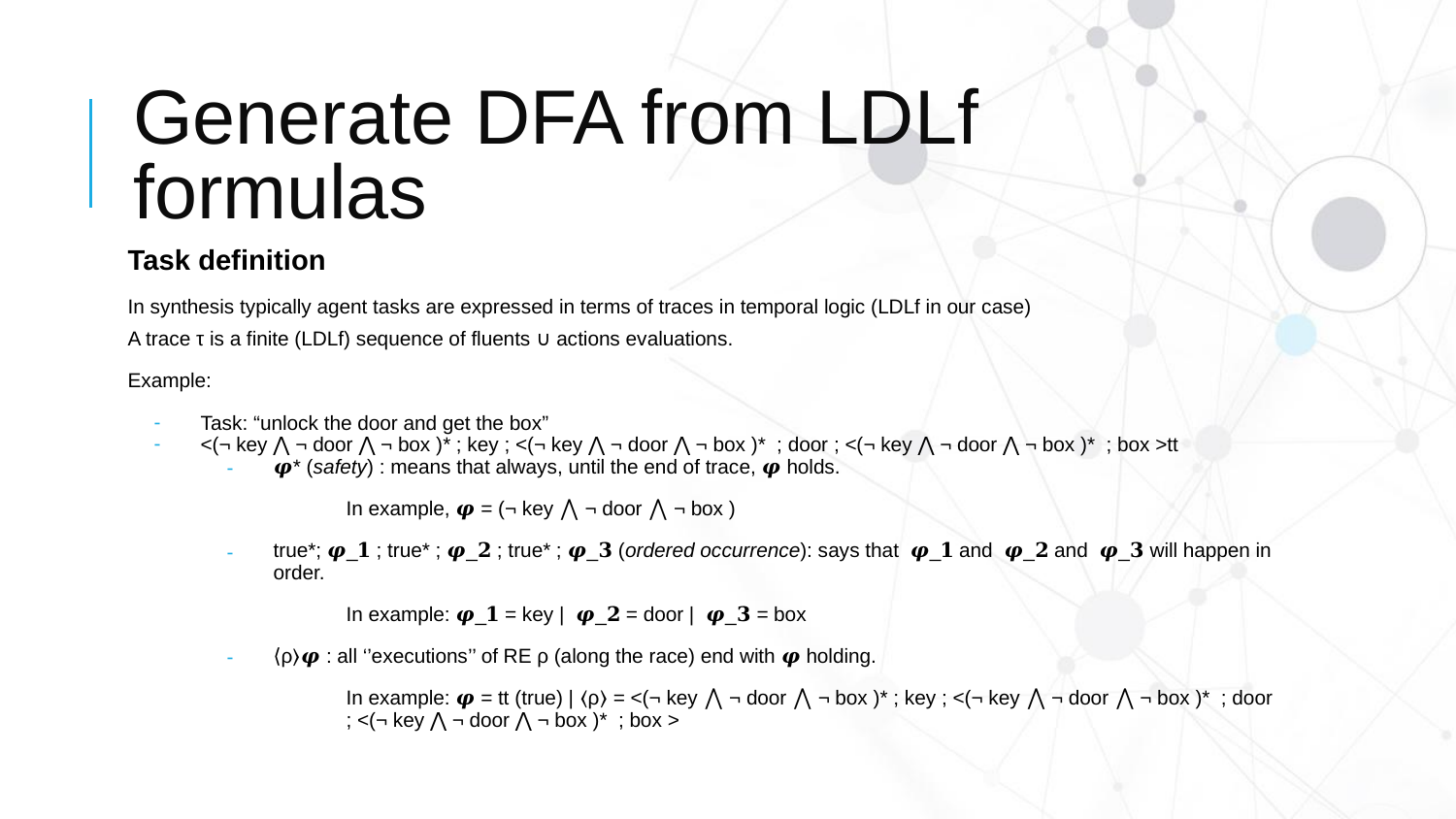

# Generate DFA from LDLf formulas
Task definition
In synthesis typically agent tasks are expressed in terms of traces in temporal logic (LDLf in our case)
A trace τ is a finite (LDLf) sequence of fluents ∪ actions evaluations.
Example:
Task: “unlock the door and get the box”
<(¬ key ⋀ ¬ door ⋀ ¬ box )* ; key ; <(¬ key ⋀ ¬ door ⋀ ¬ box )*  ; door ; <(¬ key ⋀ ¬ door ⋀ ¬ box )*  ; box >tt
𝝋* (safety) : means that always, until the end of trace, 𝝋 holds.
In example, 𝝋 = (¬ key ⋀ ¬ door ⋀ ¬ box )
true*; 𝝋_𝟏 ; true* ; 𝝋_𝟐 ; true* ; 𝝋_𝟑 (ordered occurrence): says that  𝝋_𝟏 and  𝝋_𝟐 and  𝝋_𝟑 will happen in order.
In example: 𝝋_𝟏 = key |  𝝋_𝟐 = door |  𝝋_𝟑 = box
⟨ρ⟩𝝋 : all ‘’executions’’ of RE ρ (along the race) end with 𝝋 holding.
In example: 𝝋 = tt (true) | ⟨ρ⟩ = <(¬ key ⋀ ¬ door ⋀ ¬ box )* ; key ; <(¬ key ⋀ ¬ door ⋀ ¬ box )*  ; door ; <(¬ key ⋀ ¬ door ⋀ ¬ box )*  ; box >